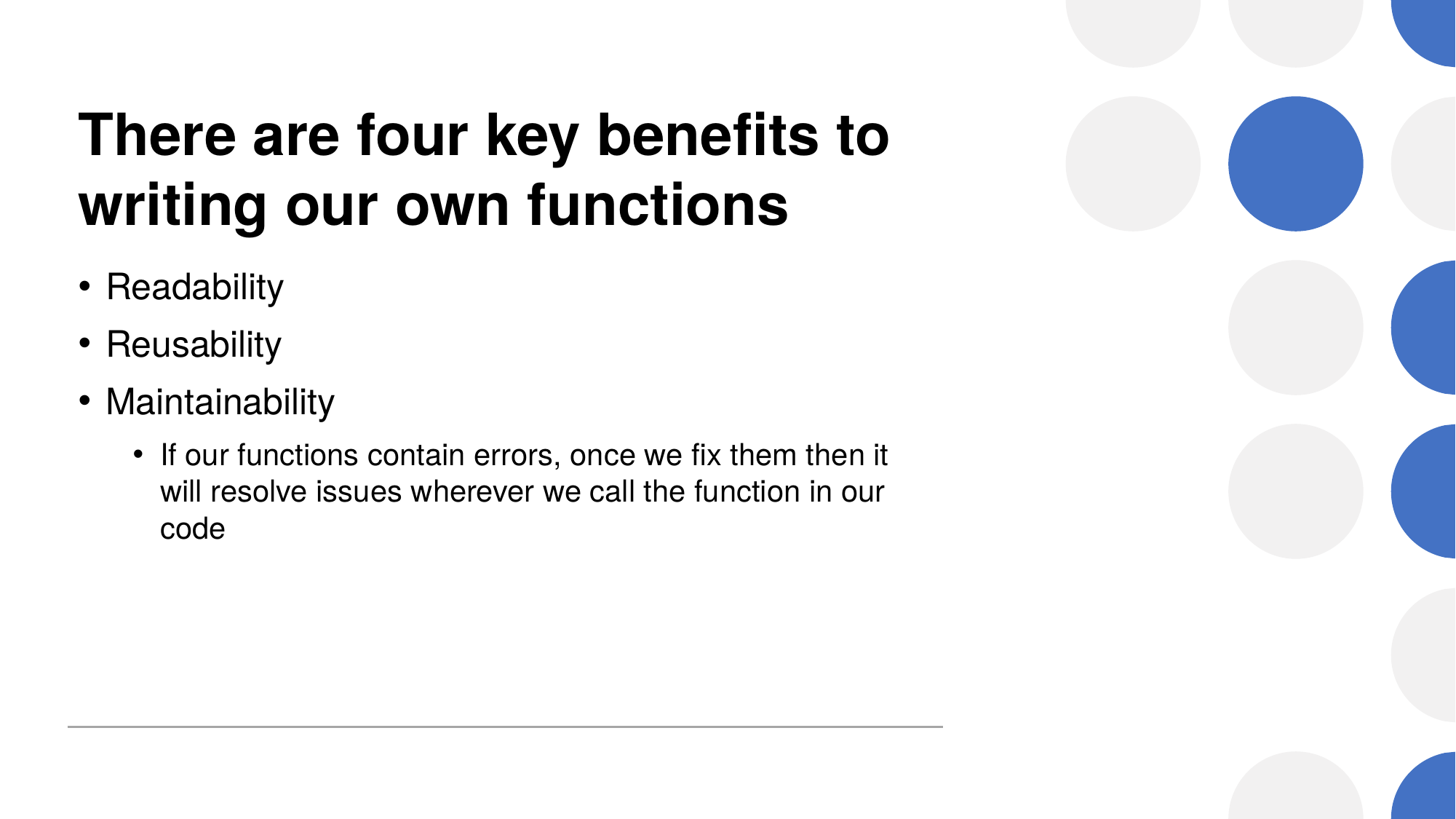

# There are four key benefits to writing our own functions
Readability
Reusability
Maintainability
If our functions contain errors, once we fix them then it will resolve issues wherever we call the function in our code